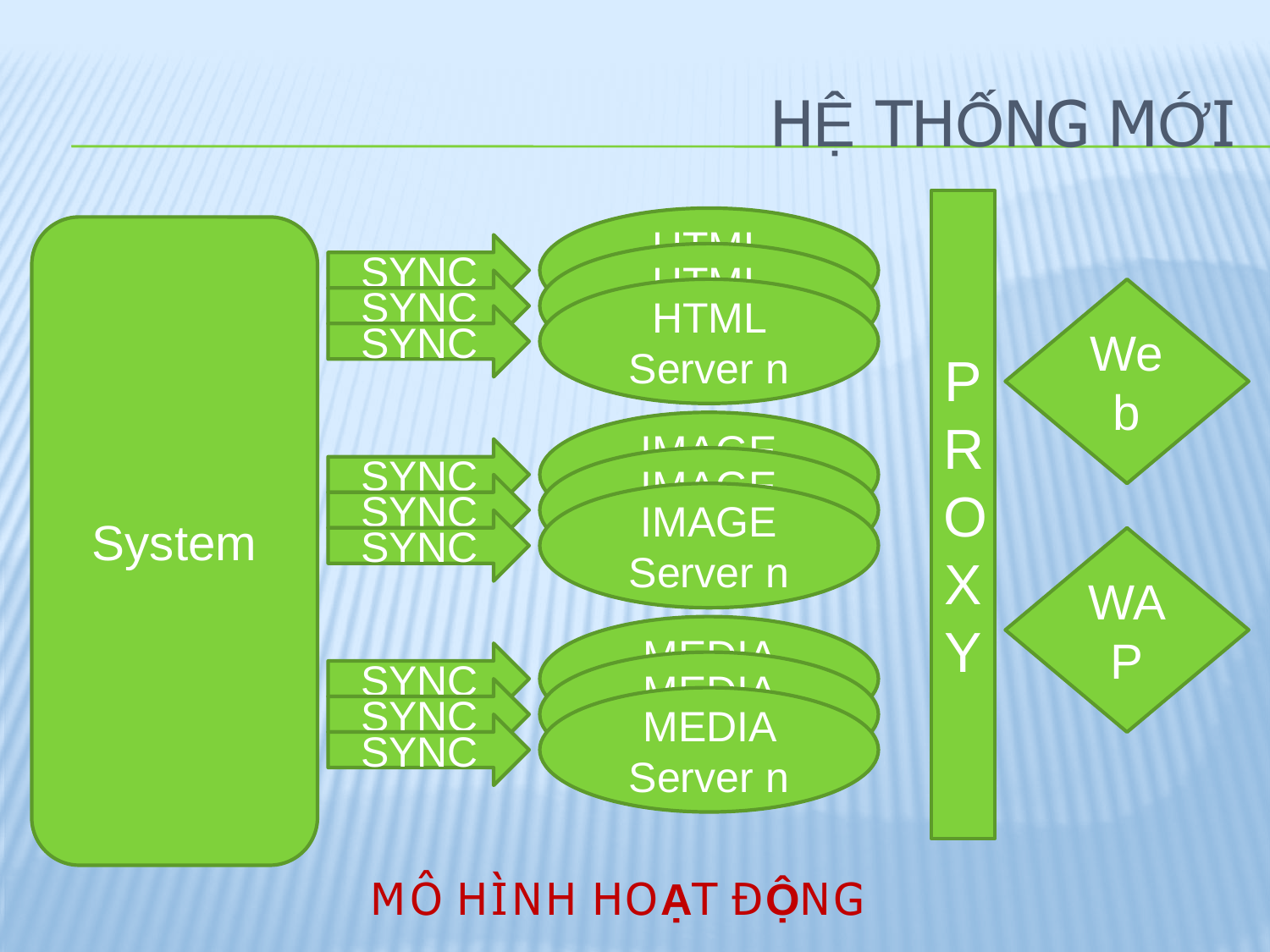

# Hệ thống mới
PROXY
HTML Server 01
System
SYNC
HTML Server 02
SYNC
HTML Server n
Web
SYNC
IMAGE Server 01
SYNC
IMAGE Server 02
SYNC
IMAGE Server n
SYNC
WAP
MEDIA Server 01
SYNC
MEDIA Server 02
SYNC
MEDIA Server n
SYNC
Mô hình Hoạt động